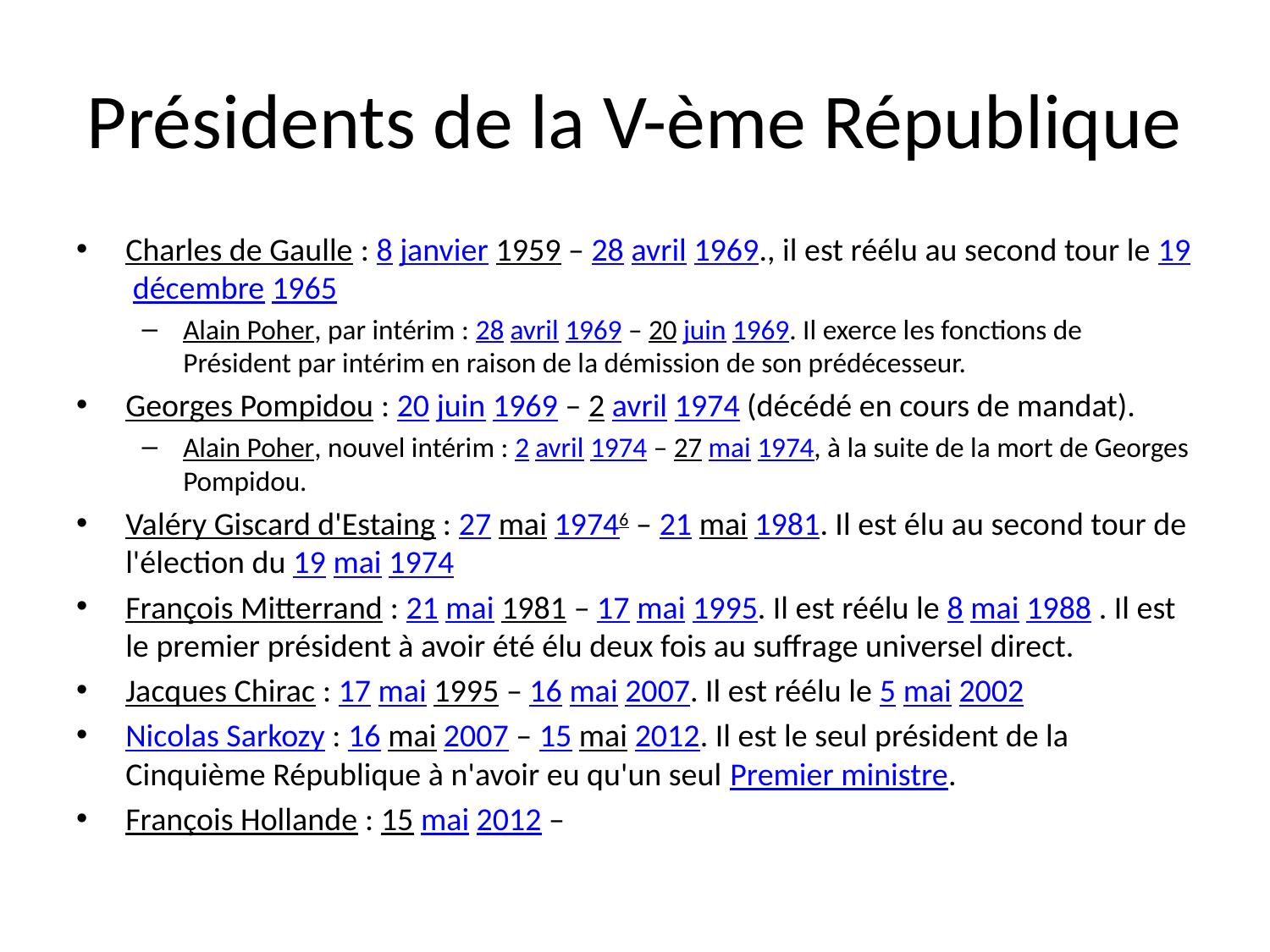

# Présidents de la V-ème République
Charles de Gaulle : 8 janvier 1959 – 28 avril 1969., il est réélu au second tour le 19 décembre 1965
Alain Poher, par intérim : 28 avril 1969 – 20 juin 1969. Il exerce les fonctions de Président par intérim en raison de la démission de son prédécesseur.
Georges Pompidou : 20 juin 1969 – 2 avril 1974 (décédé en cours de mandat).
Alain Poher, nouvel intérim : 2 avril 1974 – 27 mai 1974, à la suite de la mort de Georges Pompidou.
Valéry Giscard d'Estaing : 27 mai 19746 – 21 mai 1981. Il est élu au second tour de l'élection du 19 mai 1974
François Mitterrand : 21 mai 1981 – 17 mai 1995. Il est réélu le 8 mai 1988 . Il est le premier président à avoir été élu deux fois au suffrage universel direct.
Jacques Chirac : 17 mai 1995 – 16 mai 2007. Il est réélu le 5 mai 2002
Nicolas Sarkozy : 16 mai 2007 – 15 mai 2012. Il est le seul président de la Cinquième République à n'avoir eu qu'un seul Premier ministre.
François Hollande : 15 mai 2012 –